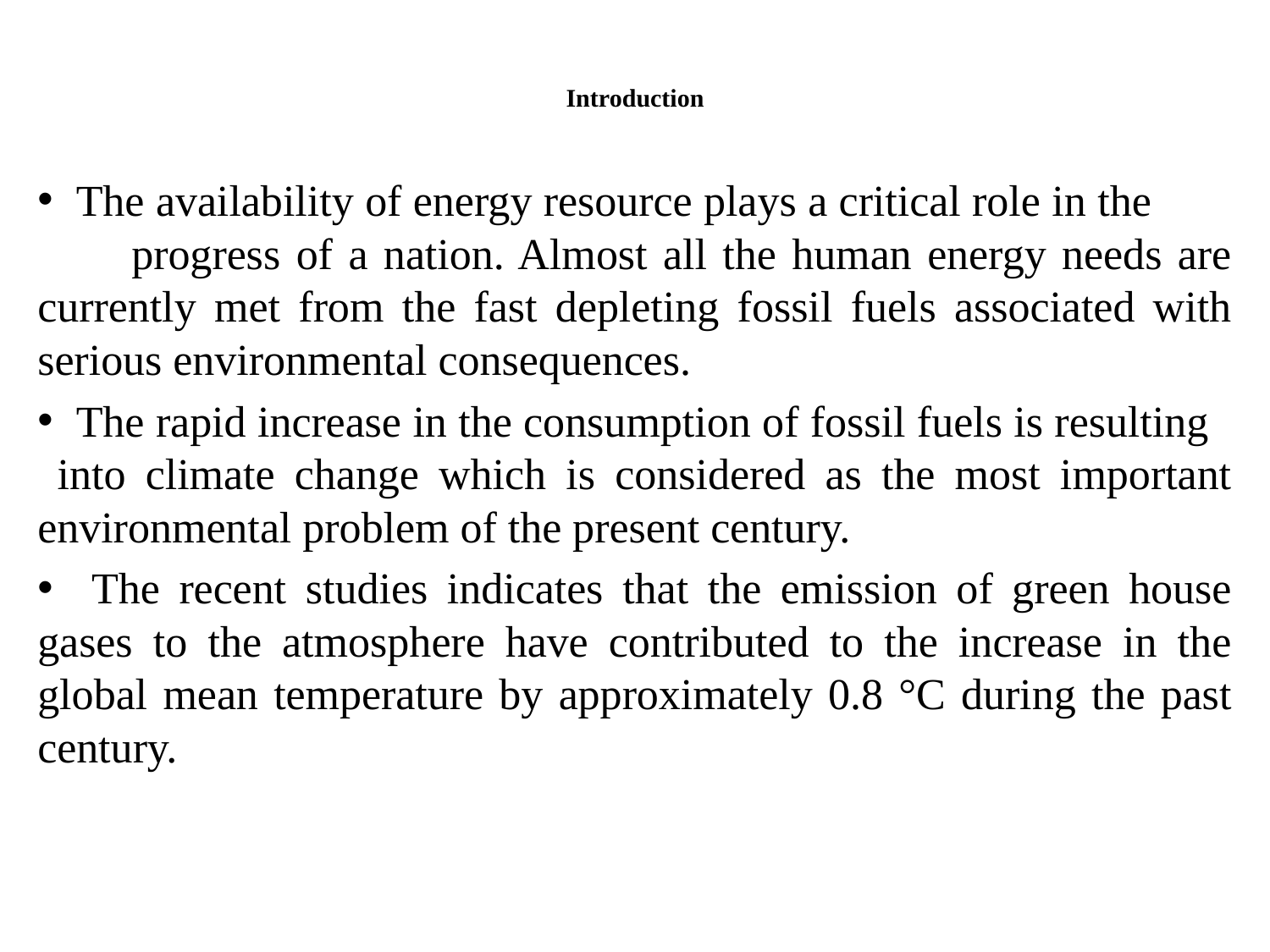

# Introduction
  The availability of energy resource plays a critical role in the              progress of a nation. Almost all the human energy needs are currently met from the fast depleting fossil fuels associated with serious environmental consequences.
  The rapid increase in the consumption of fossil fuels is resulting    into climate change which is considered as the most important environmental problem of the present century.
  The recent studies indicates that the emission of green house gases to the atmosphere have contributed to the increase in the global mean temperature by approximately 0.8 °C during the past century.